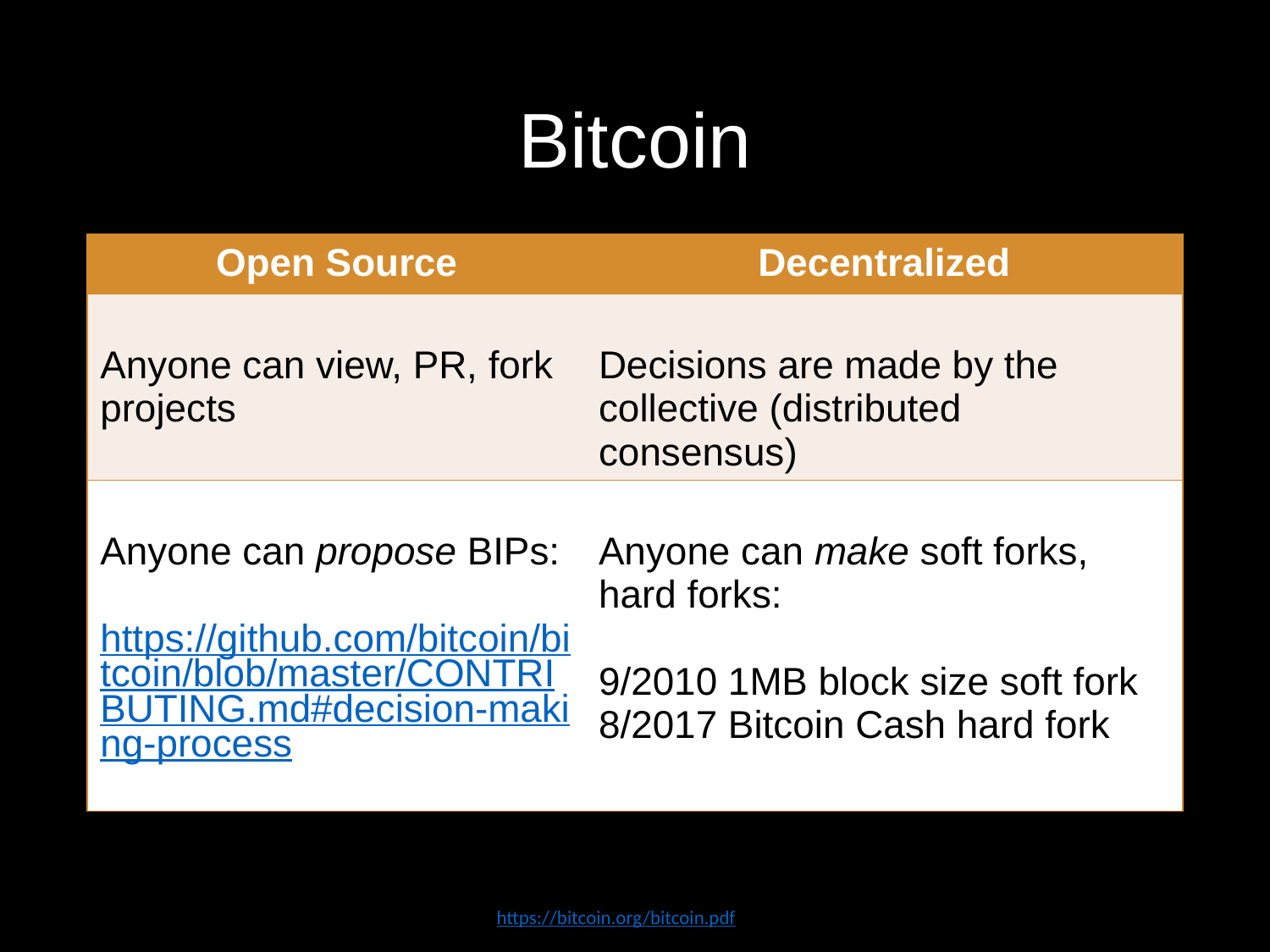

# Bitcoin
| Open Source | Decentralized |
| --- | --- |
| Anyone can view, PR, fork projects | Decisions are made by the collective (distributed consensus) |
| Anyone can propose BIPs: https://github.com/bitcoin/bitcoin/blob/master/CONTRIBUTING.md#decision-making-process | Anyone can make soft forks, hard forks: 9/2010 1MB block size soft fork 8/2017 Bitcoin Cash hard fork |
https://bitcoin.org/bitcoin.pdf